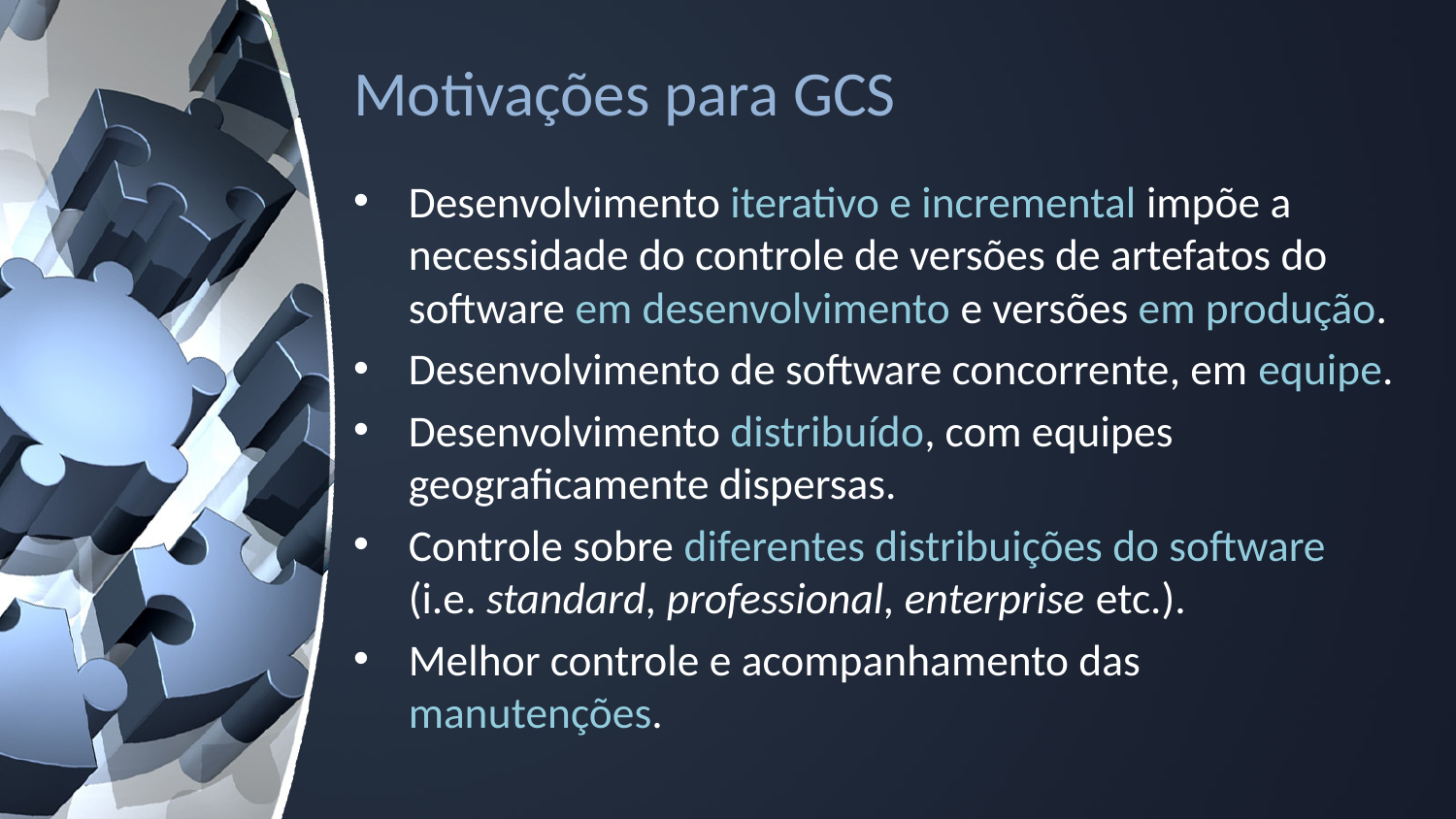

# Motivações para GCS
Desenvolvimento iterativo e incremental impõe a necessidade do controle de versões de artefatos do software em desenvolvimento e versões em produção.
Desenvolvimento de software concorrente, em equipe.
Desenvolvimento distribuído, com equipes geograficamente dispersas.
Controle sobre diferentes distribuições do software (i.e. standard, professional, enterprise etc.).
Melhor controle e acompanhamento das manutenções.